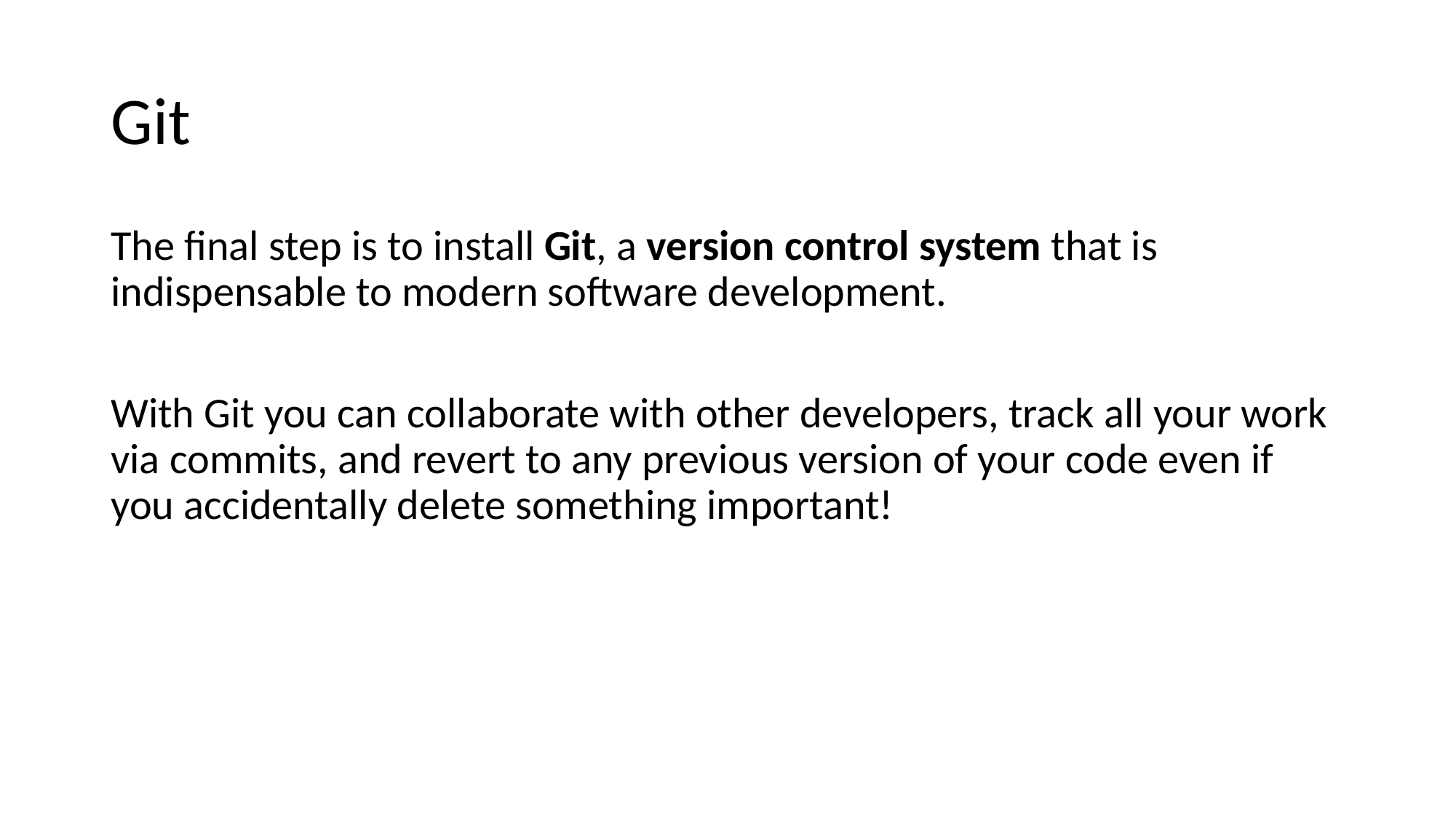

# Git
The final step is to install Git, a version control system that is indispensable to modern software development.

With Git you can collaborate with other developers, track all your work via commits, and revert to any previous version of your code even if you accidentally delete something important!